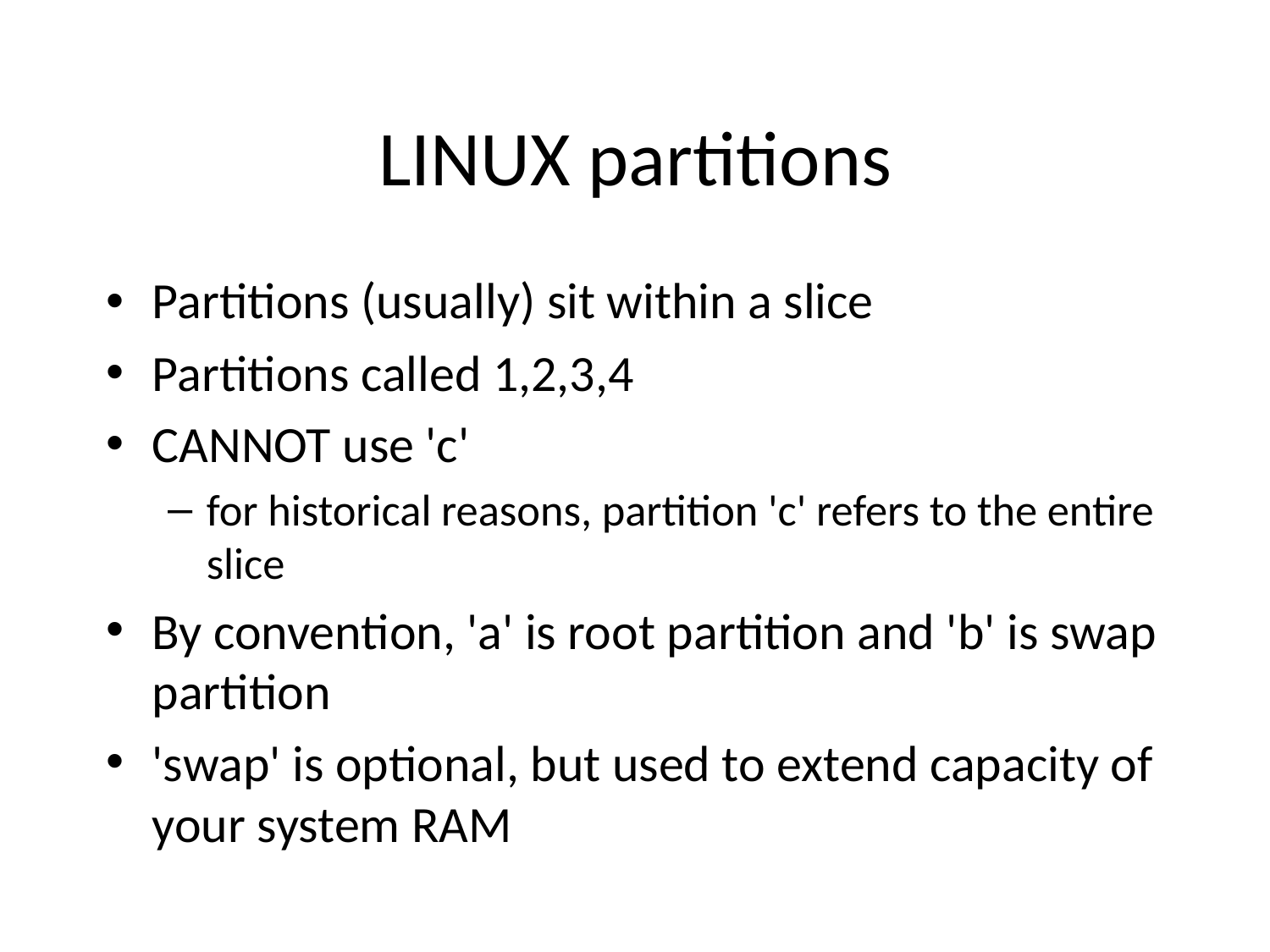

# LINUX partitions
Partitions (usually) sit within a slice
Partitions called 1,2,3,4
CANNOT use 'c'
for historical reasons, partition 'c' refers to the entire slice
By convention, 'a' is root partition and 'b' is swap partition
'swap' is optional, but used to extend capacity of your system RAM